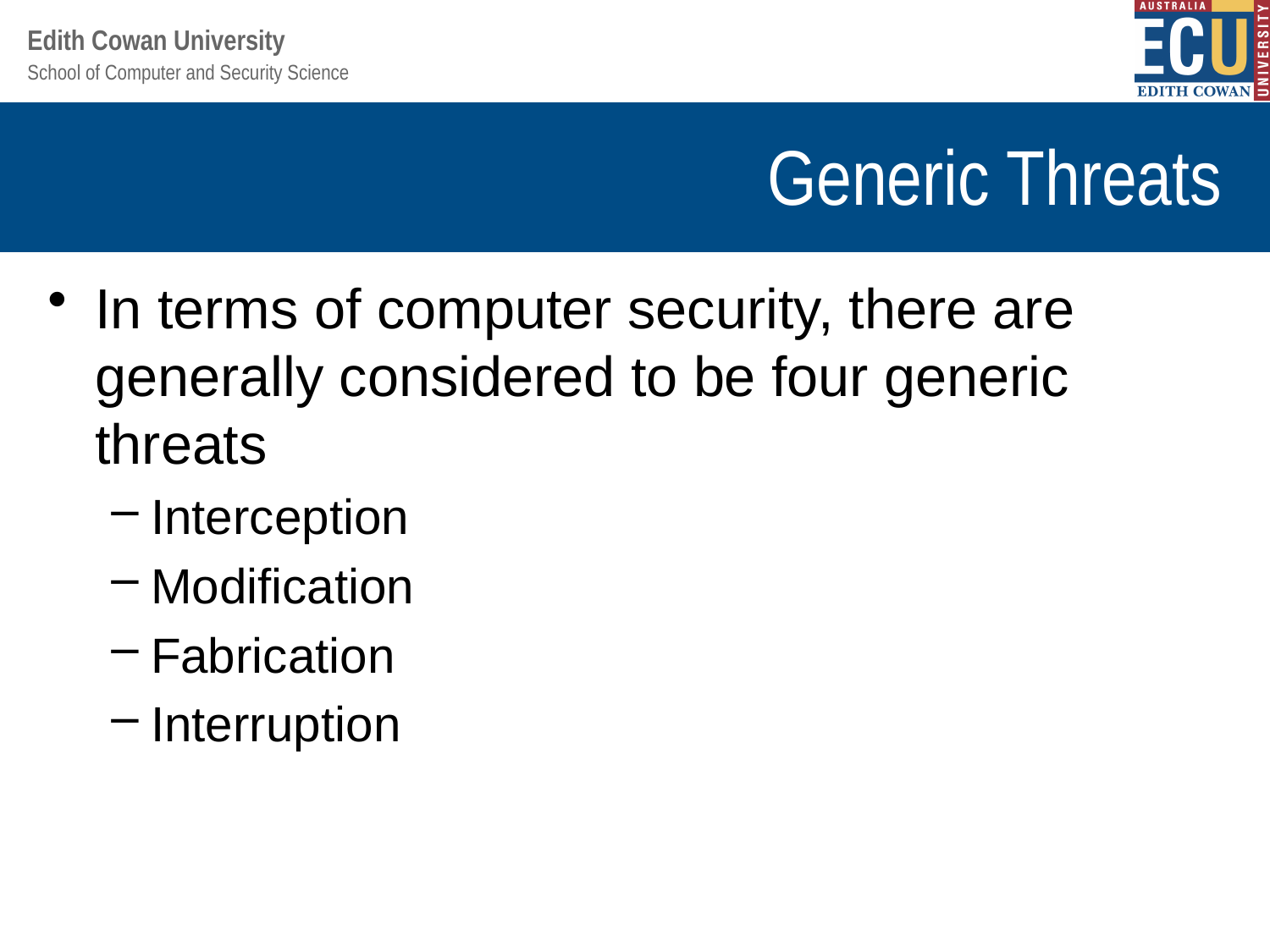

# Generic Threats
In terms of computer security, there are generally considered to be four generic threats
Interception
Modification
Fabrication
Interruption